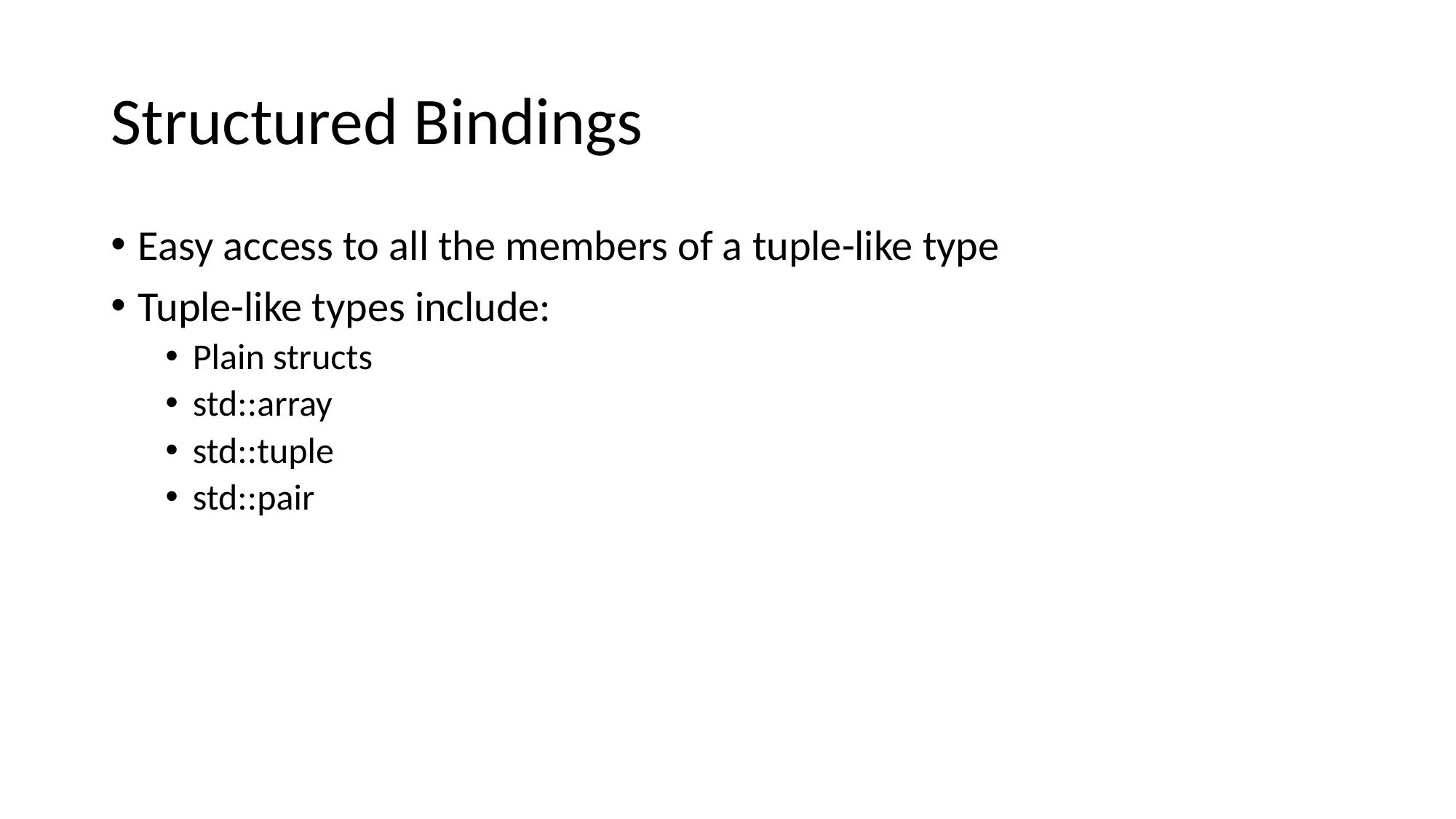

# Structured Bindings
Easy access to all the members of a tuple-like type
Tuple-like types include:
Plain structs
std::array
std::tuple
std::pair